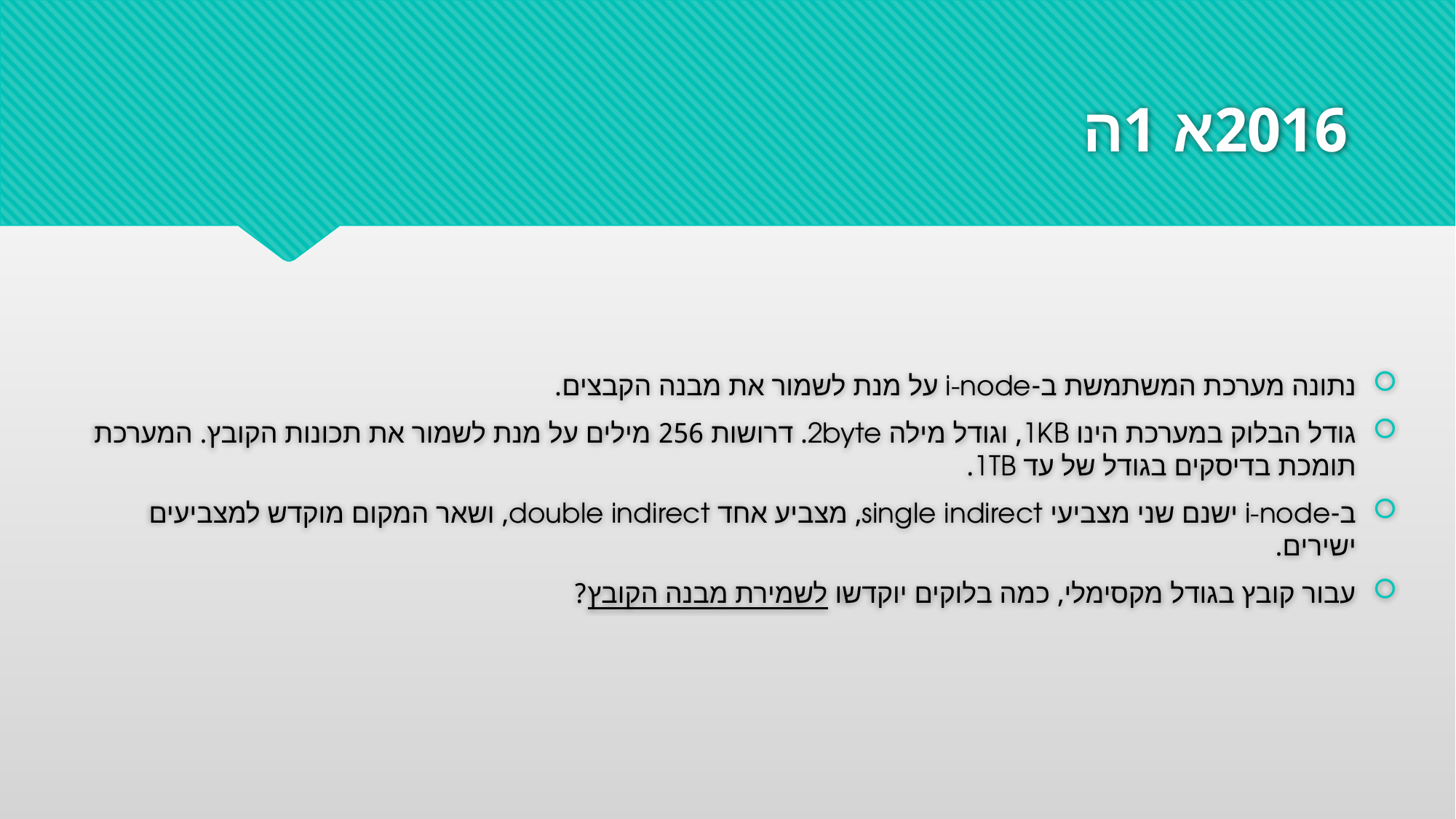

# 2016א 1ה
נתונה מערכת המשתמשת ב-i-node על מנת לשמור את מבנה הקבצים.
גודל הבלוק במערכת הינו 1KB, וגודל מילה 2byte. דרושות 256 מילים על מנת לשמור את תכונות הקובץ. המערכת תומכת בדיסקים בגודל של עד 1TB.
ב-i-node ישנם שני מצביעי single indirect, מצביע אחד double indirect, ושאר המקום מוקדש למצביעים ישירים.
עבור קובץ בגודל מקסימלי, כמה בלוקים יוקדשו לשמירת מבנה הקובץ?